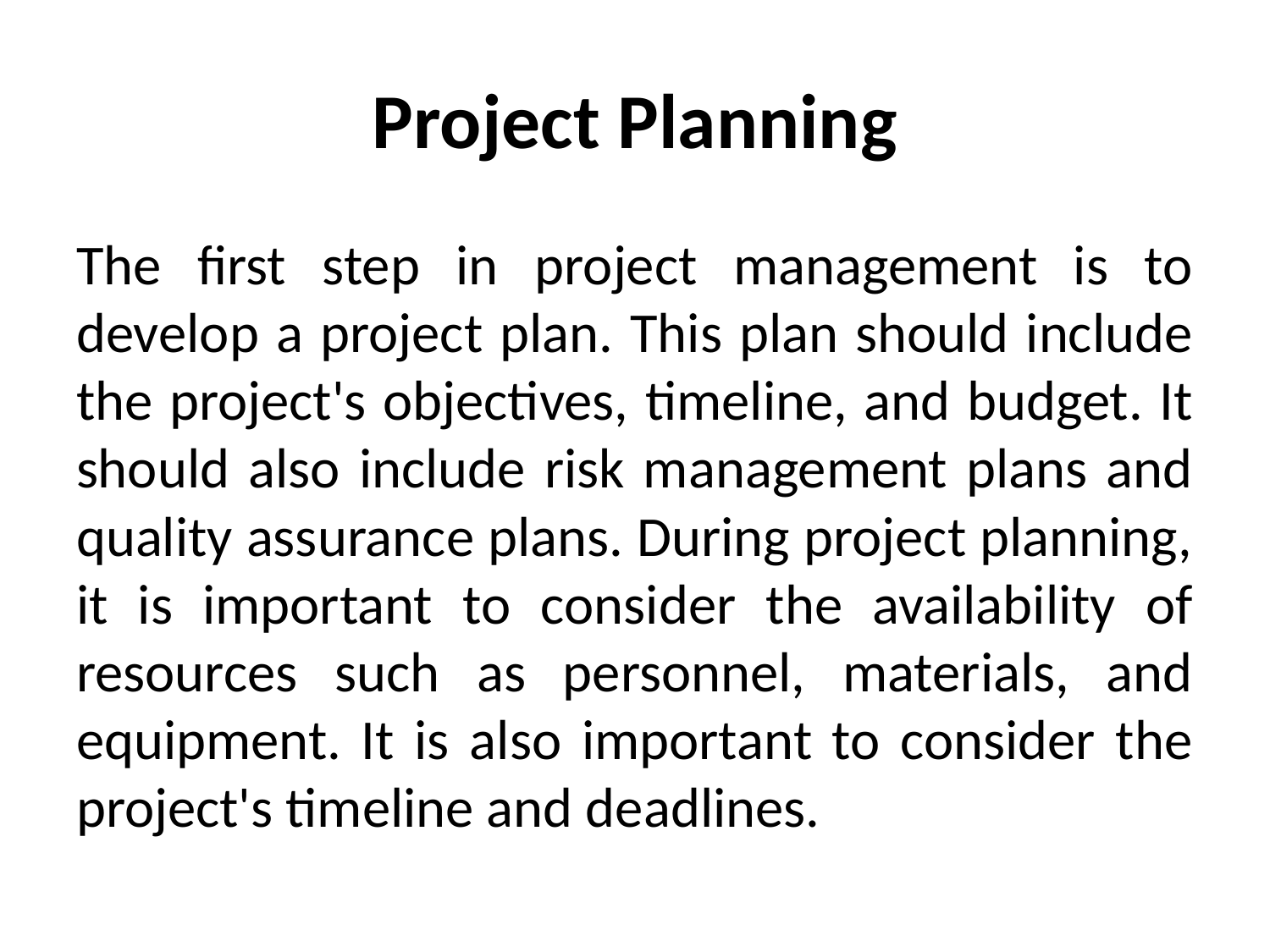

# Project Planning
The first step in project management is to develop a project plan. This plan should include the project's objectives, timeline, and budget. It should also include risk management plans and quality assurance plans. During project planning, it is important to consider the availability of resources such as personnel, materials, and equipment. It is also important to consider the project's timeline and deadlines.